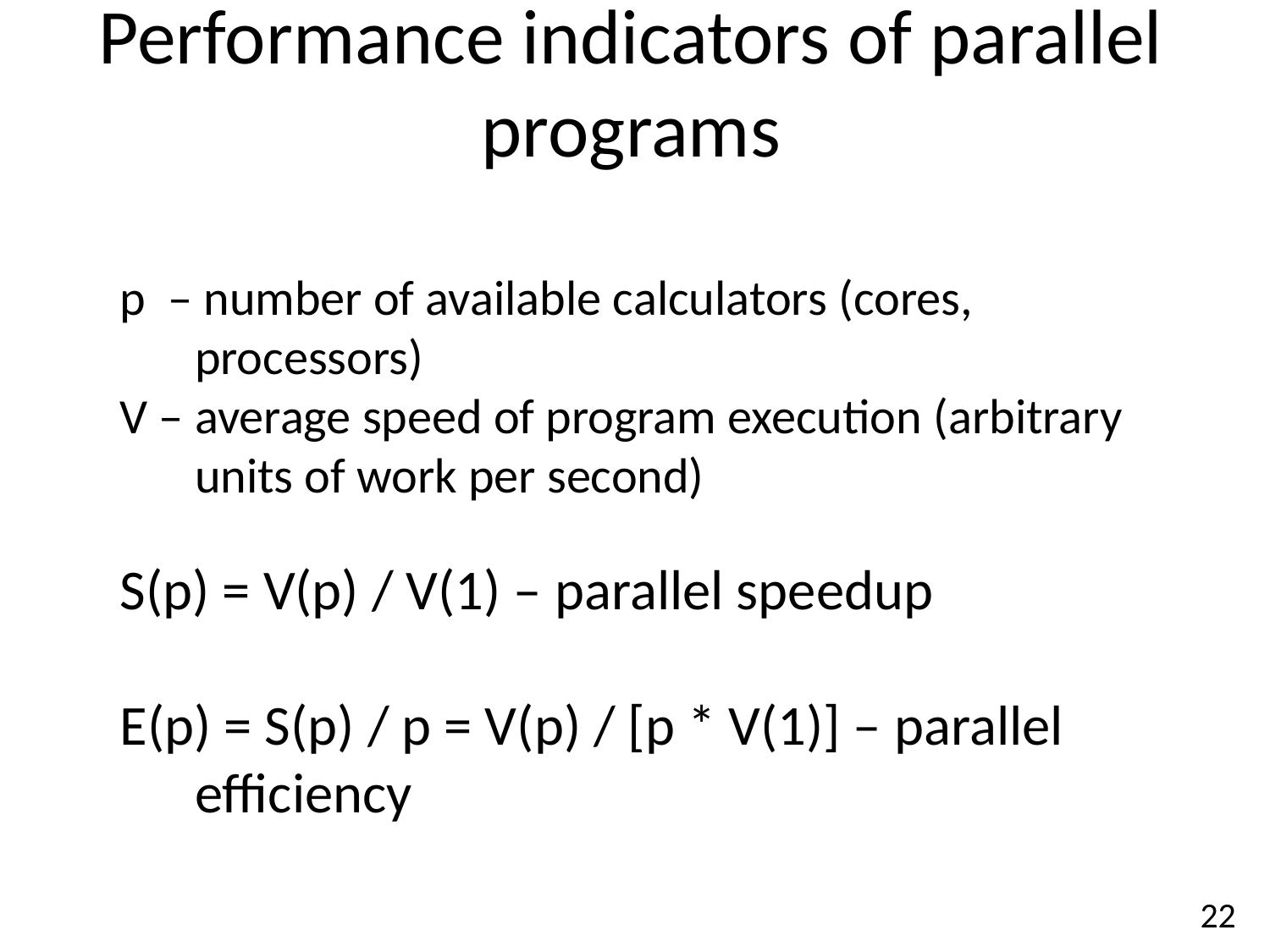

# Performance indicators of parallel programs

p  – number of available calculators (cores, processors)
V – average speed of program execution (arbitrary units of work per second)
S(p) = V(p) / V(1) – parallel speedup

E(p) = S(p) / p = V(p) / [p * V(1)] – parallel efficiency

22